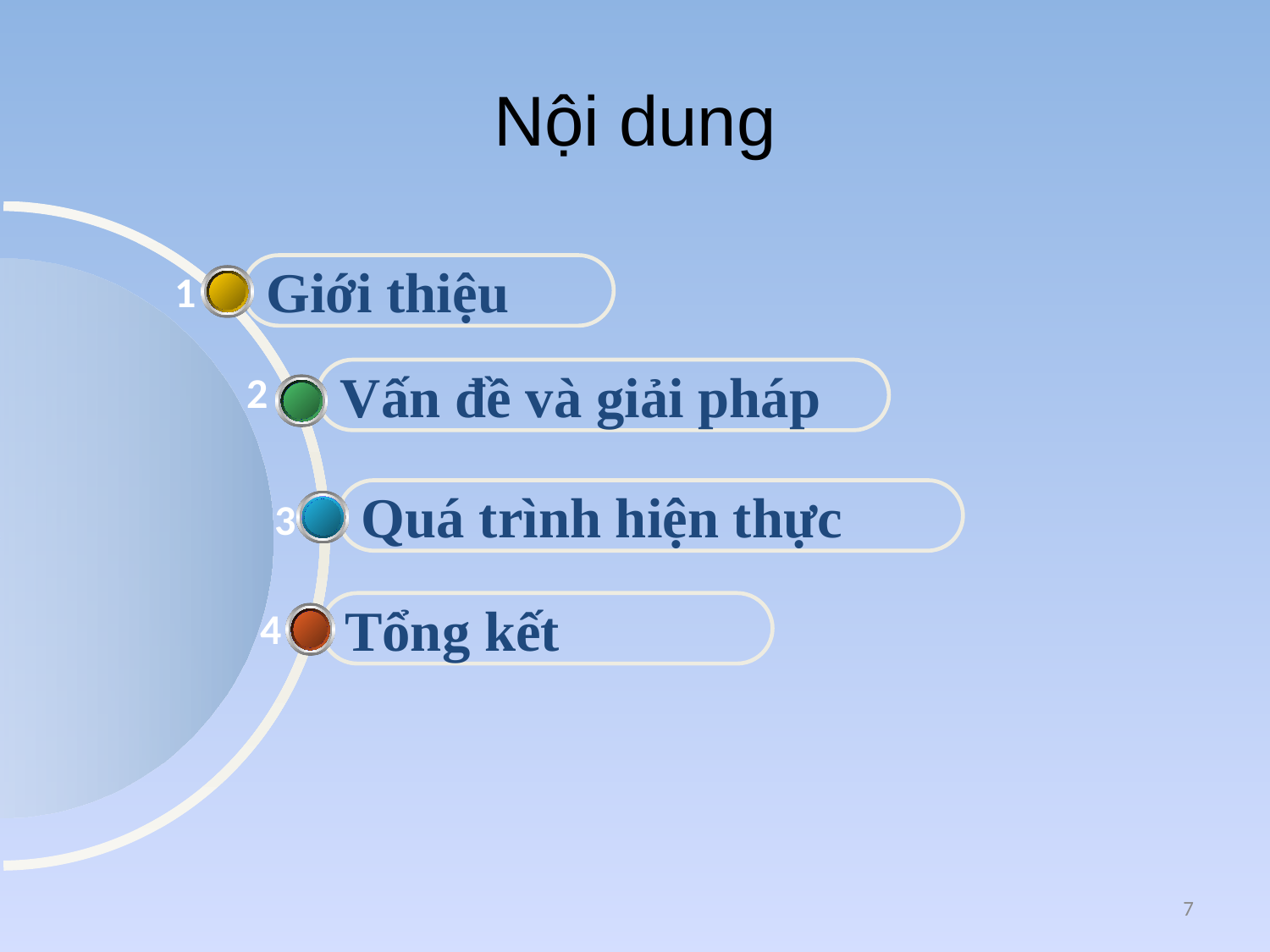

# Nội dung

Giới thiệu
1

2
Vấn đề và giải pháp

Quá trình hiện thực
3

Tổng kết
4

7